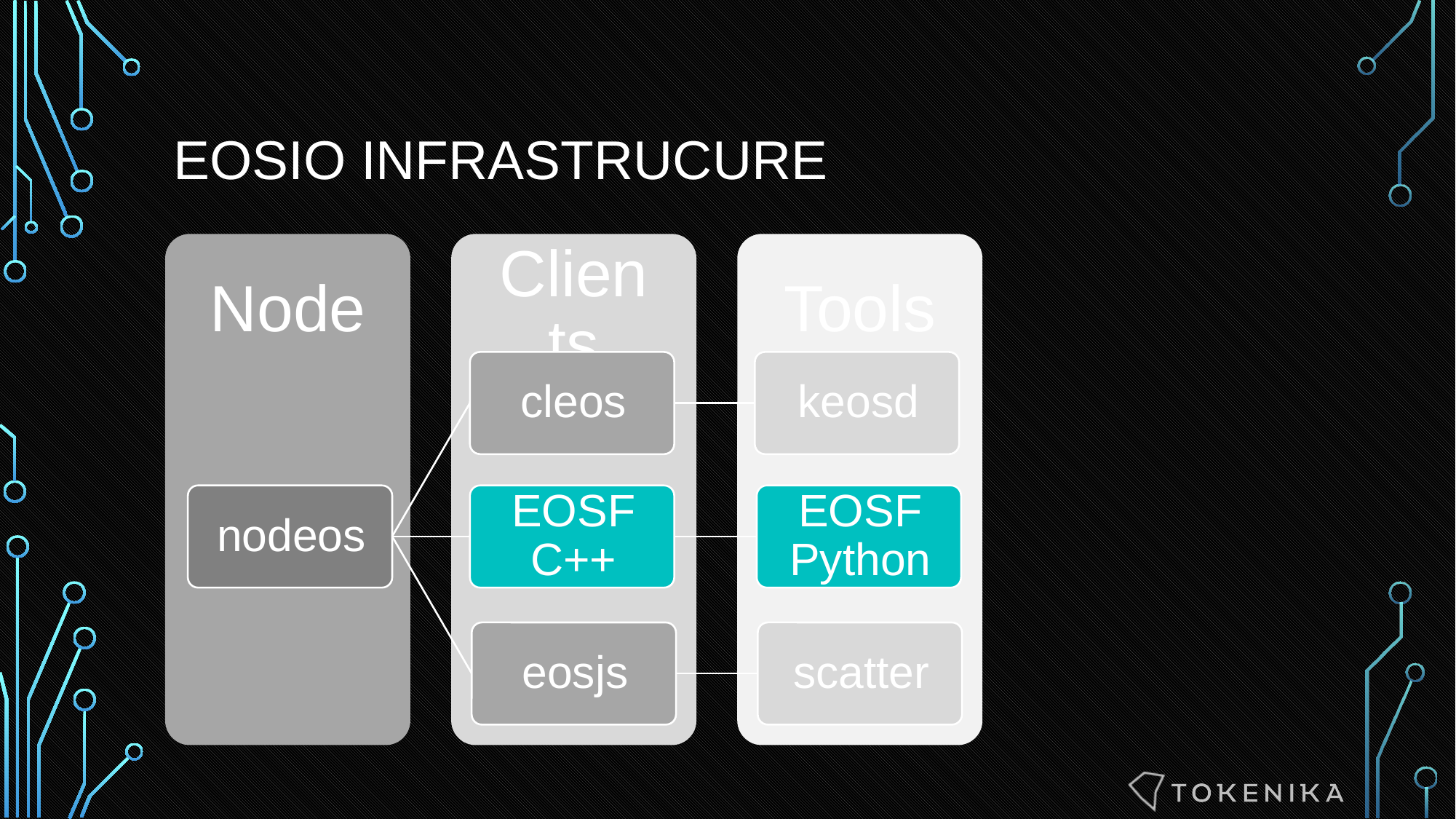

# EOSIO INFRASTRUCURE
Tools
Clients
Node
nodeos

cleos

keosd

EOSF
C++

EOSF
Python

eosjs

scatter